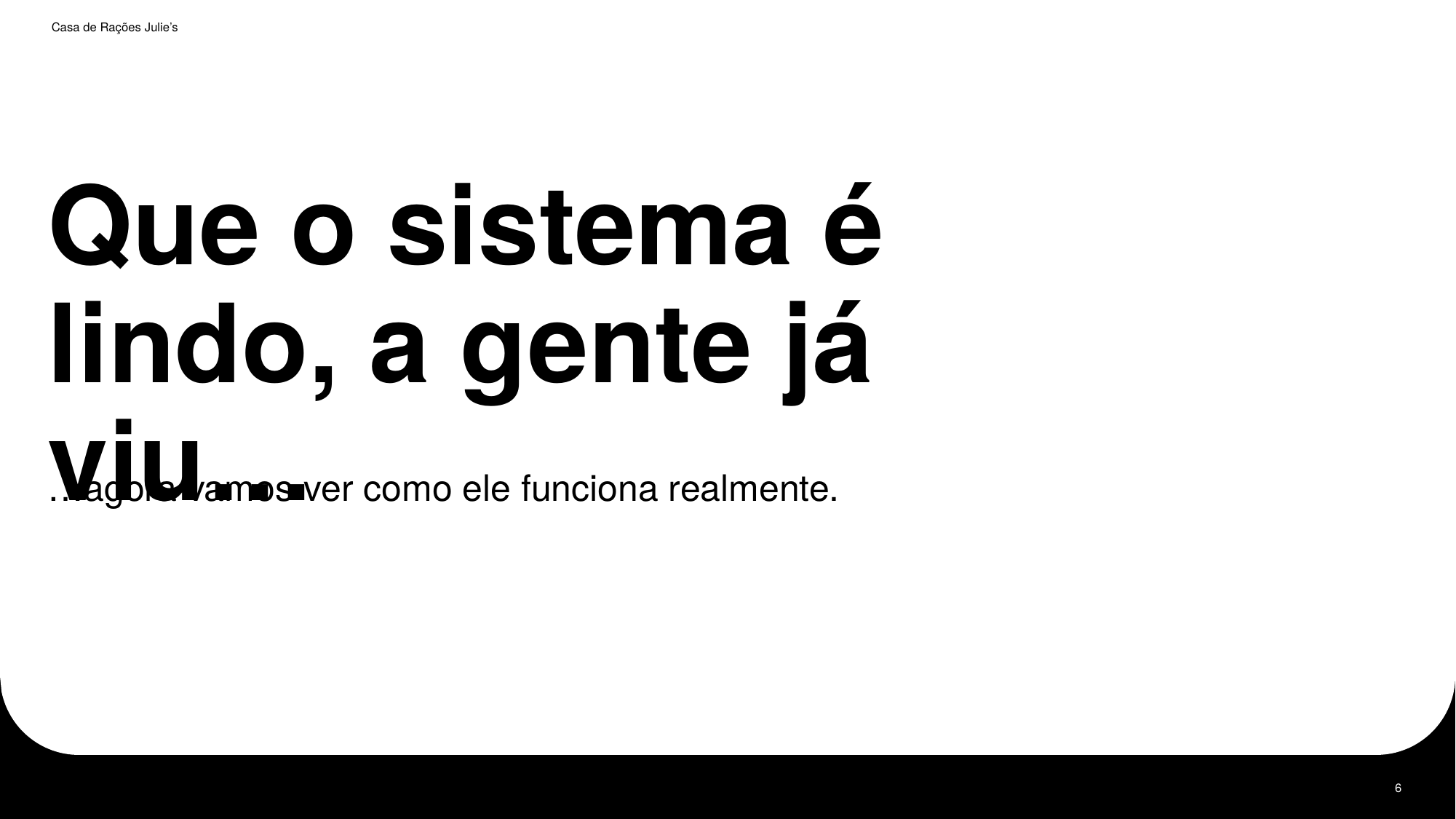

Casa de Rações Julie’s
# Que o sistema é lindo, a gente já viu…
…agora vamos ver como ele funciona realmente.
6